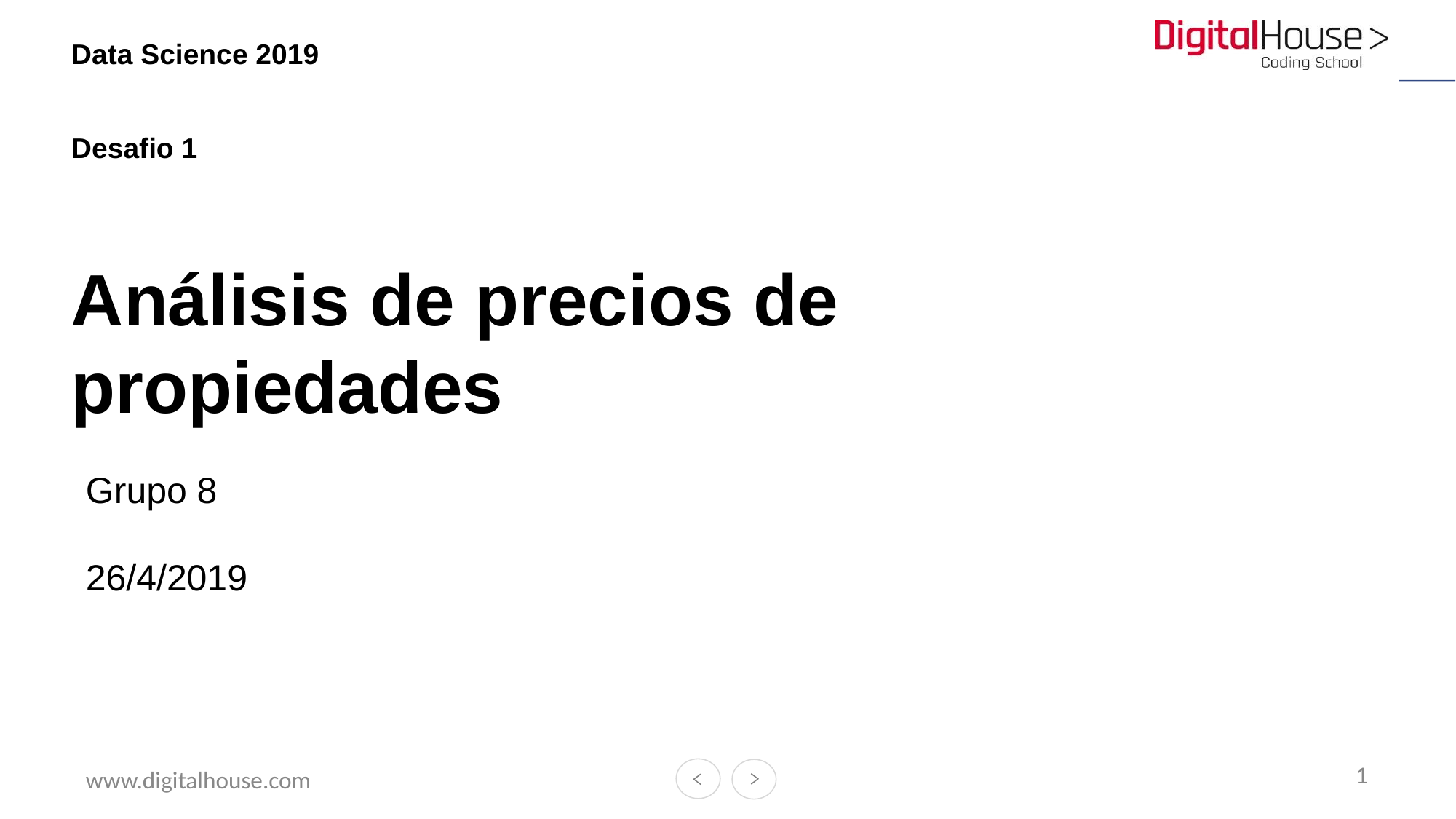

Data Science 2019
Desafio 1
Análisis de precios de propiedades

Grupo 8

26/4/2019
1